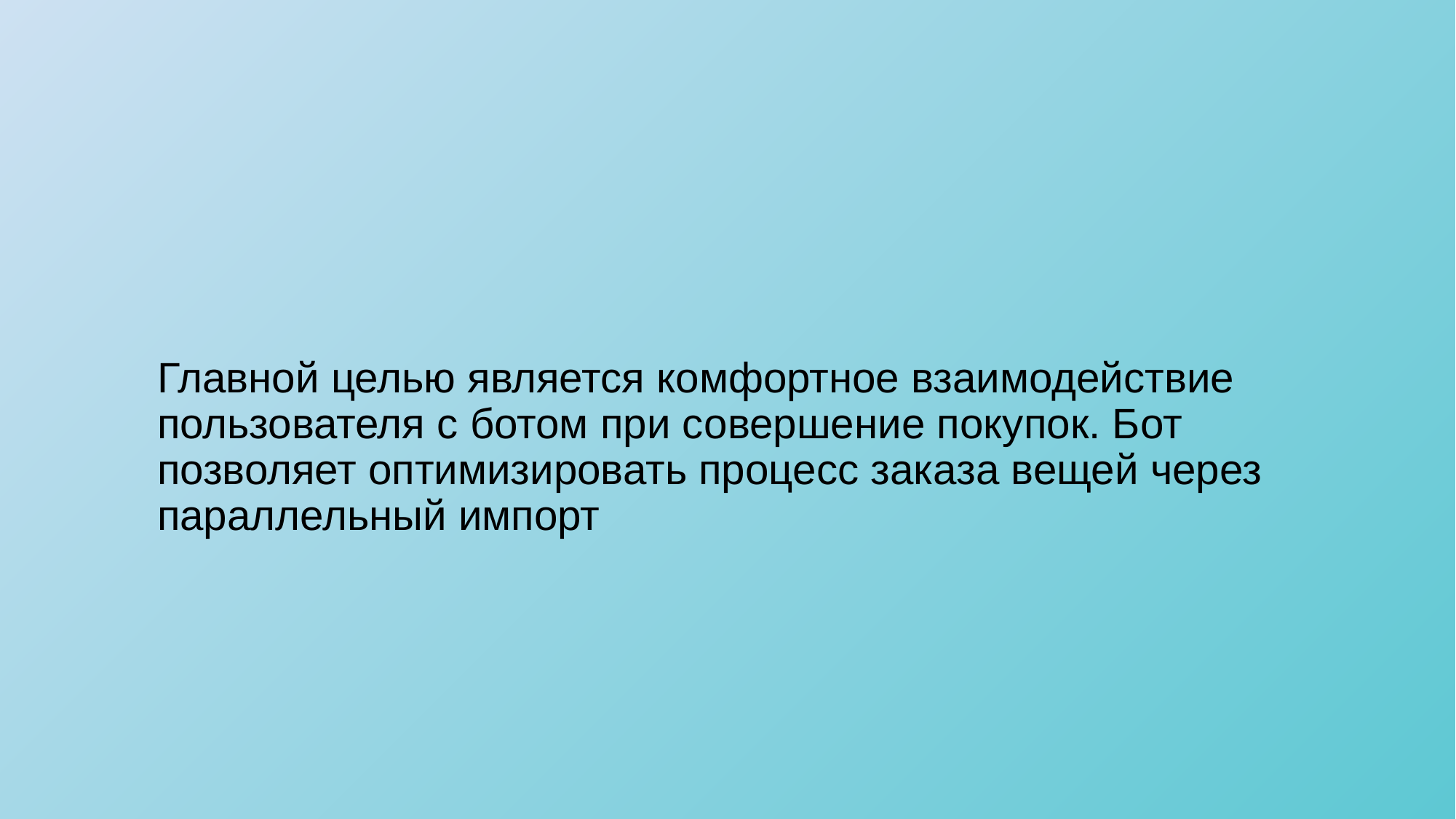

#
Главной целью является комфортное взаимодействие пользователя с ботом при совершение покупок. Бот позволяет оптимизировать процесс заказа вещей через параллельный импорт